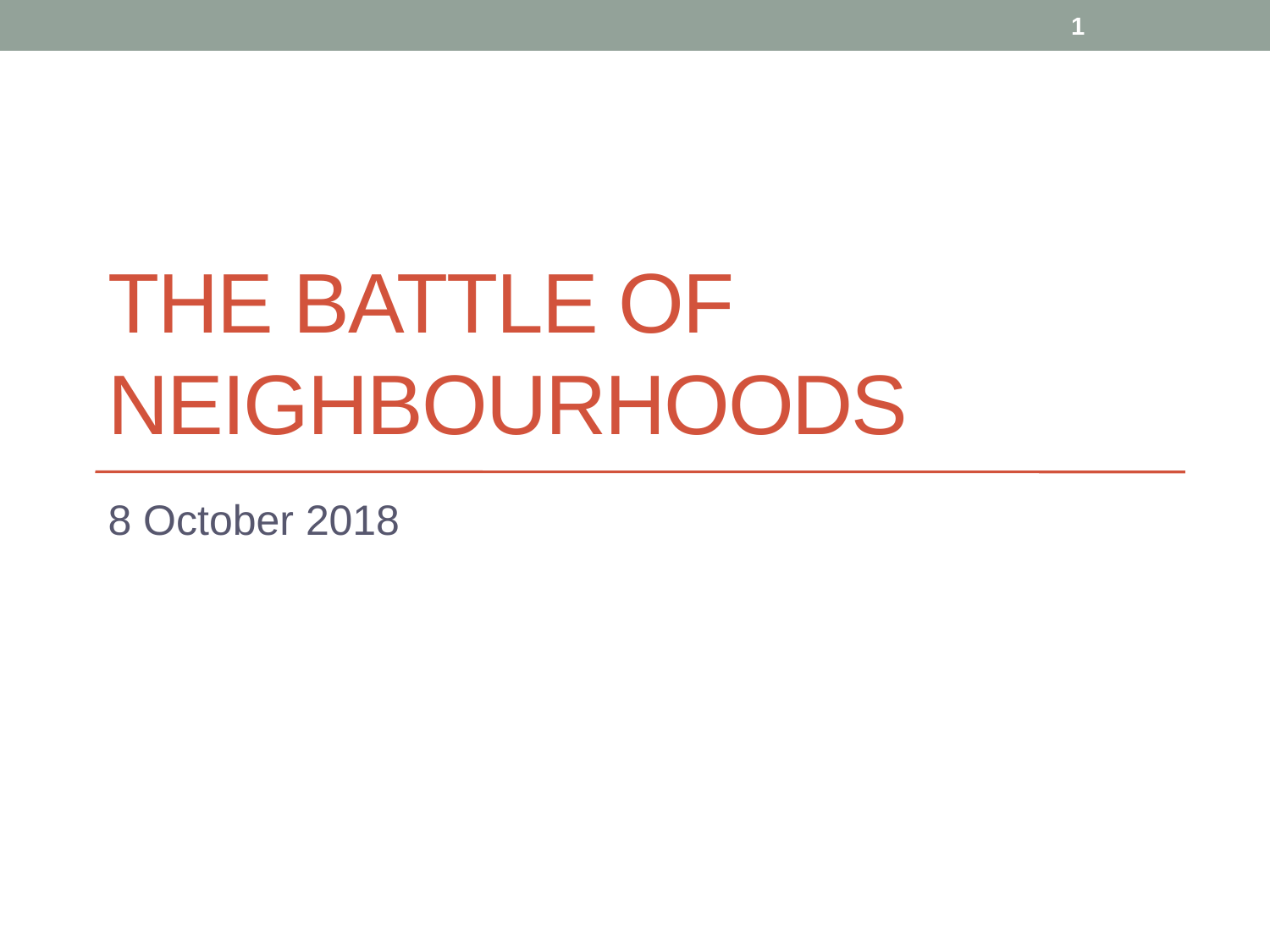

1
# The Battle of Neighbourhoods
8 October 2018